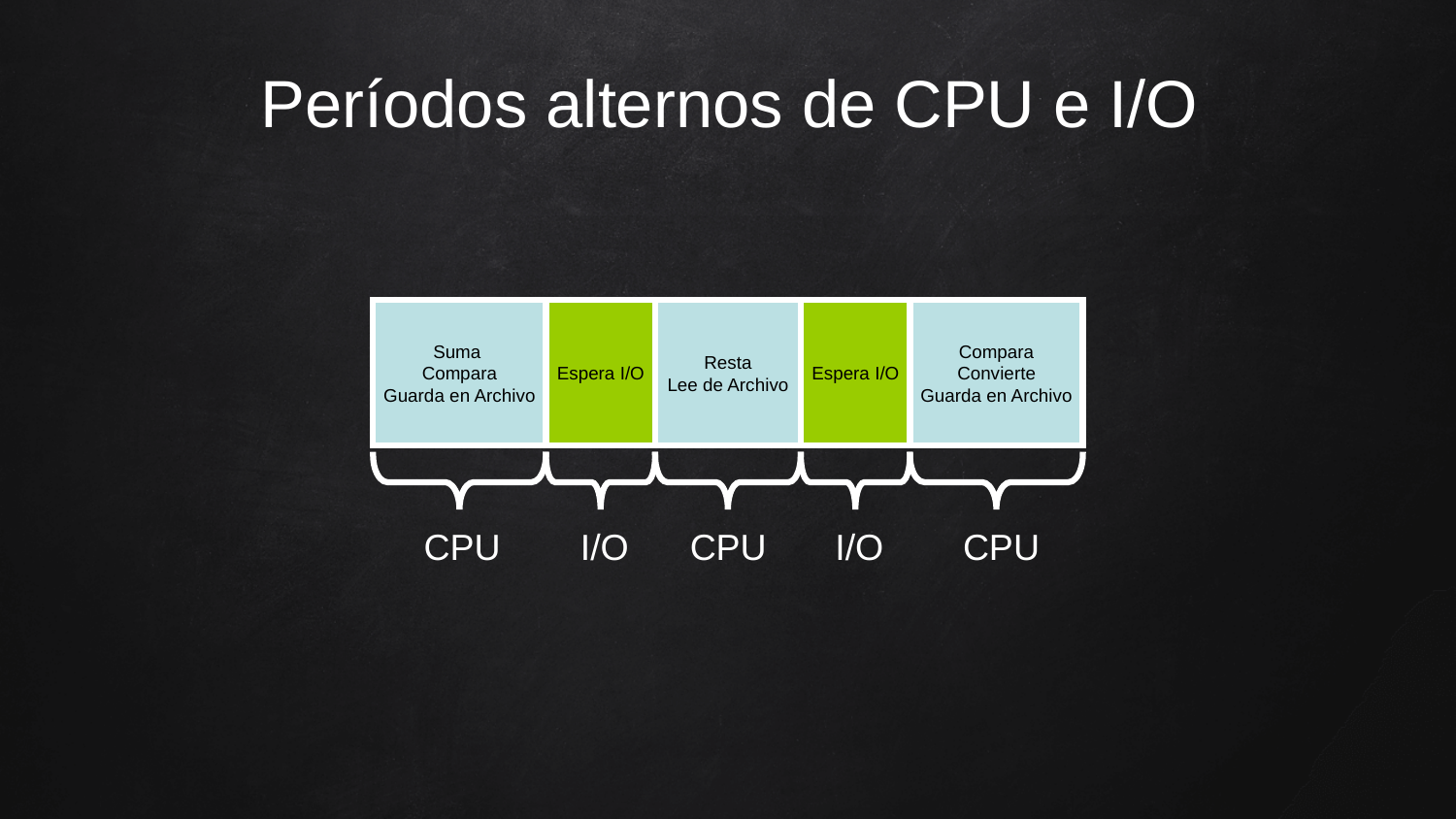

Períodos alternos de CPU e I/O
Suma
Compara
Guarda en Archivo
Espera I/O
Resta
Lee de Archivo
Espera I/O
Compara
Convierte
Guarda en Archivo

CPU
I/O
CPU
I/O
CPU